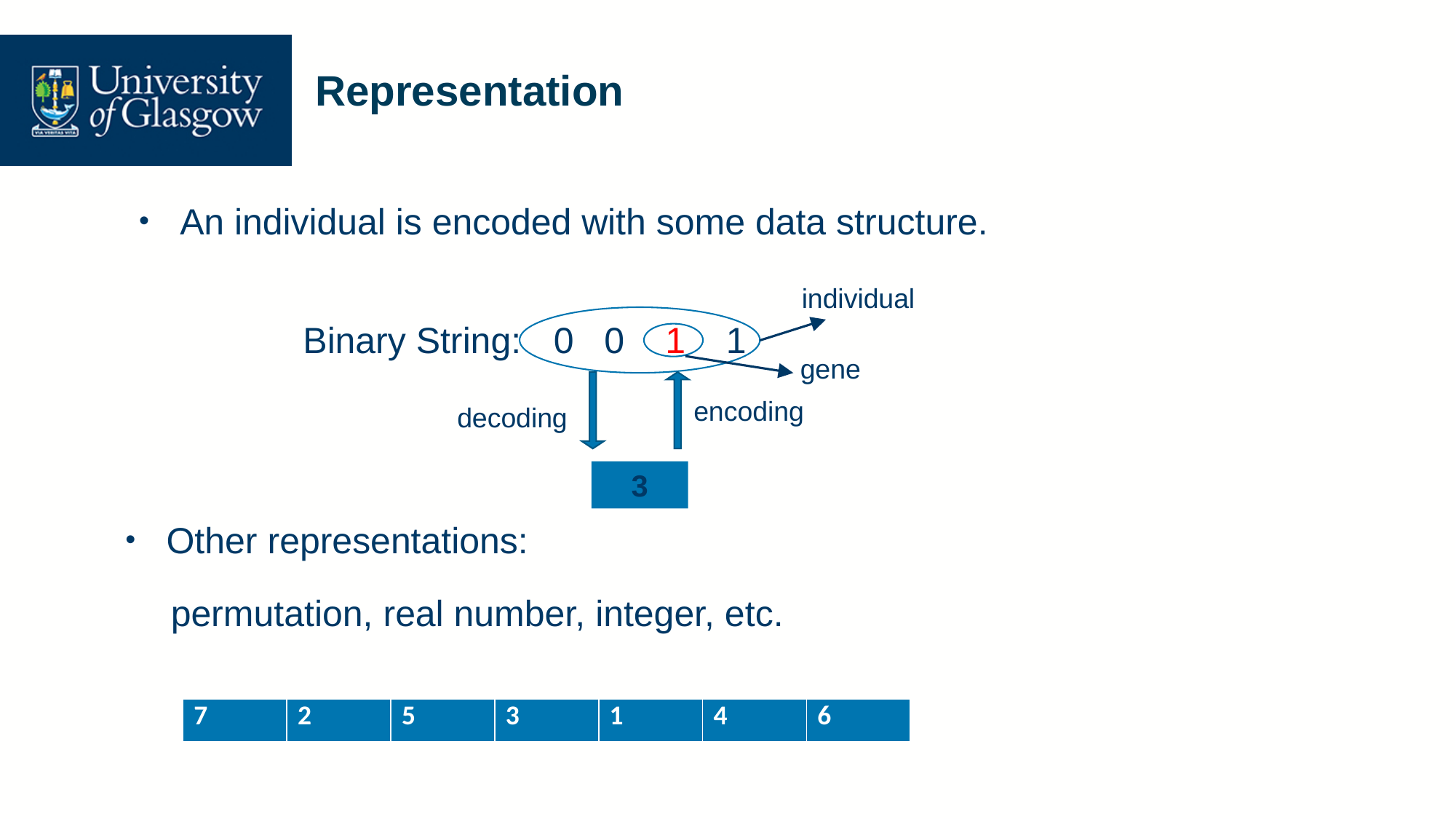

# Representation
An individual is encoded with some data structure.
individual

  Binary String:
   0   0    1    1

gene

encoding
decoding
3
Other representations:
permutation, real number, integer, etc.
| 7 | 2 | 5 | 3 | 1 | 4 | 6 |
| --- | --- | --- | --- | --- | --- | --- |